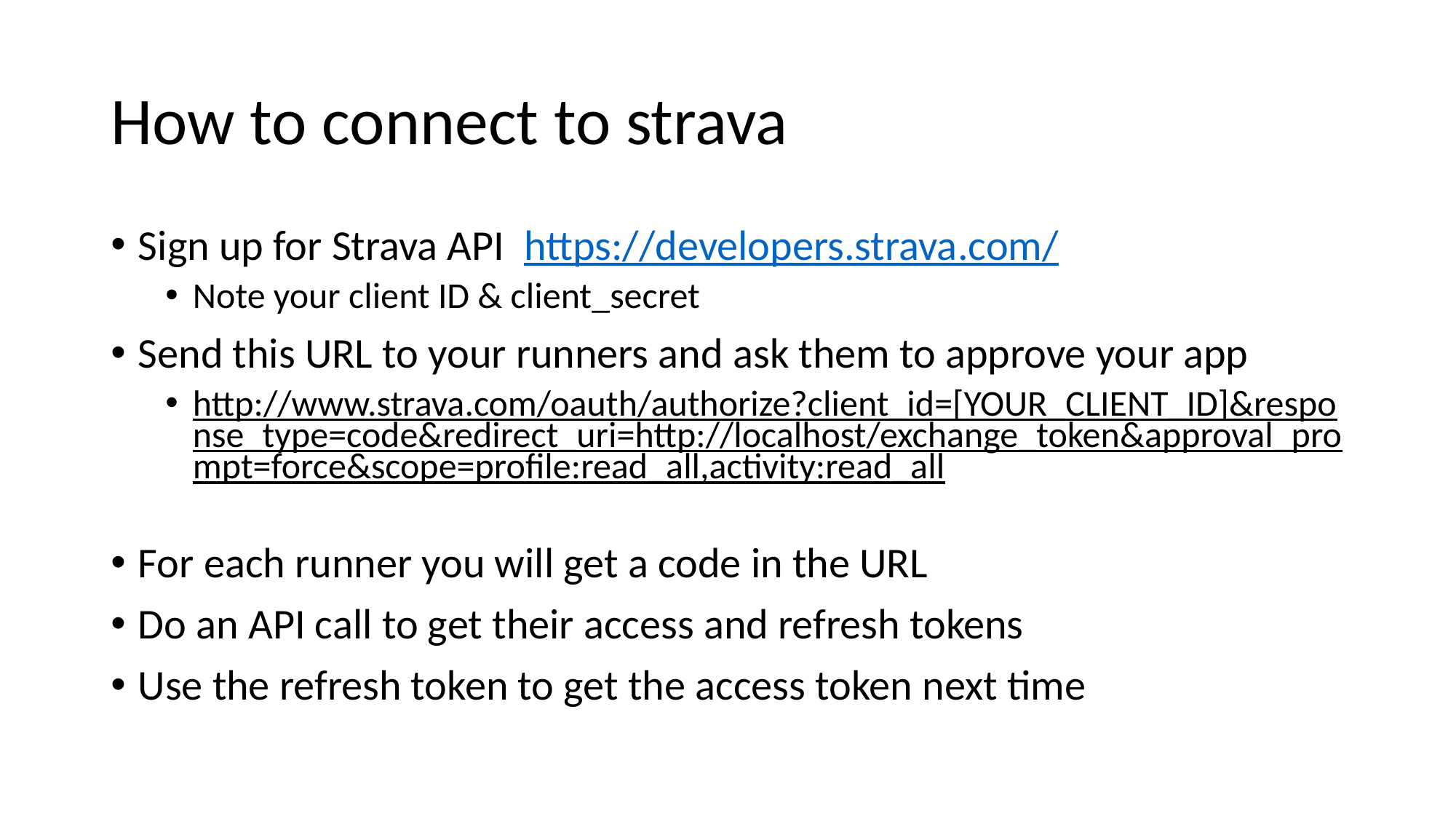

# How to connect to strava
Sign up for Strava API  https://developers.strava.com/
Note your client ID & client_secret
Send this URL to your runners and ask them to approve your app
http://www.strava.com/oauth/authorize?client_id=[YOUR_CLIENT_ID]&response_type=code&redirect_uri=http://localhost/exchange_token&approval_prompt=force&scope=profile:read_all,activity:read_all
For each runner you will get a code in the URL
Do an API call to get their access and refresh tokens
Use the refresh token to get the access token next time